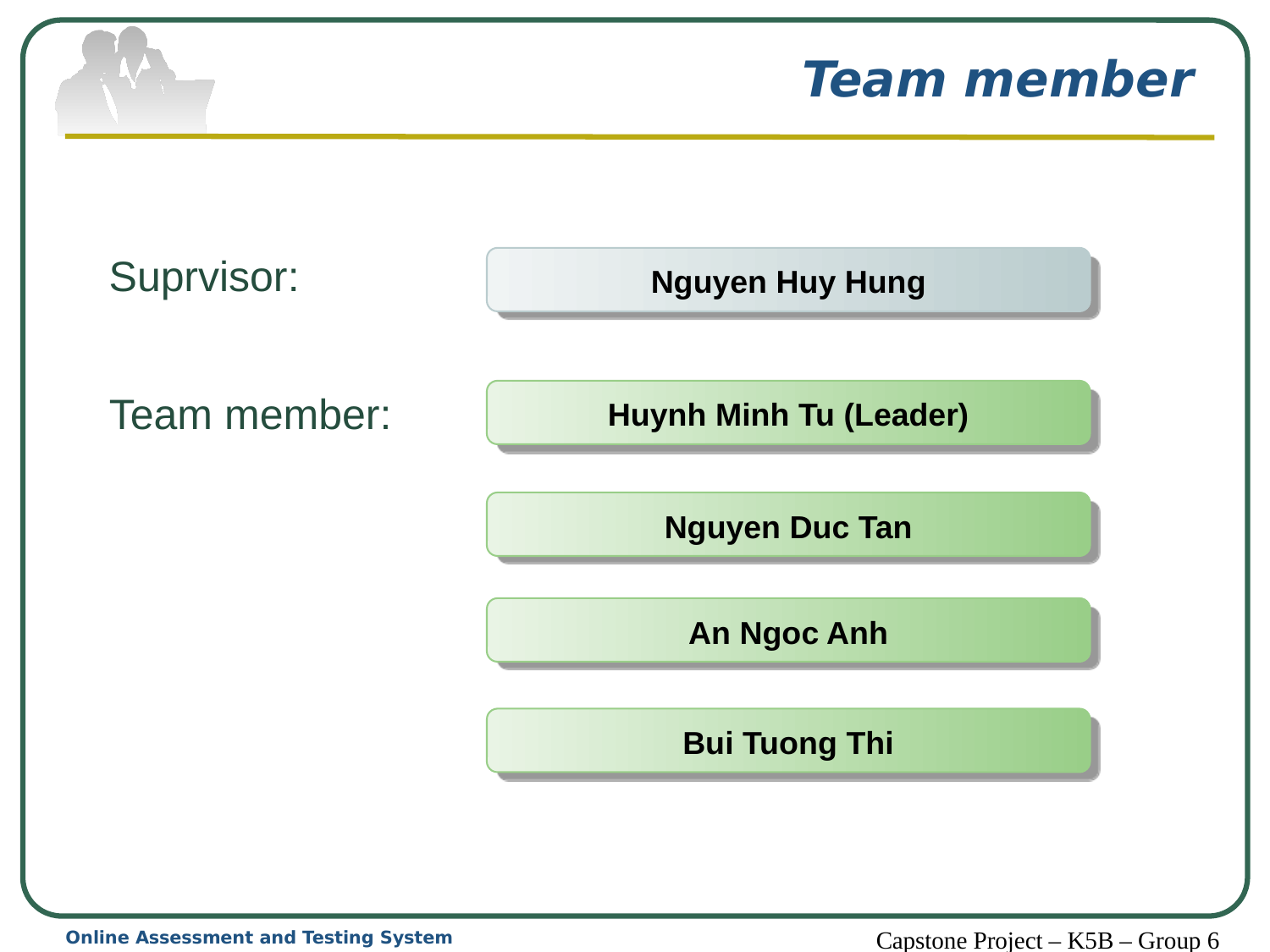

# Team member
Suprvisor:

Nguyen Huy Hung
Team member:

Huynh Minh Tu (Leader)

Nguyen Duc Tan

An Ngoc Anh

Bui Tuong Thi
Capstone Project – K5B – Group 6
Online Assessment and Testing System